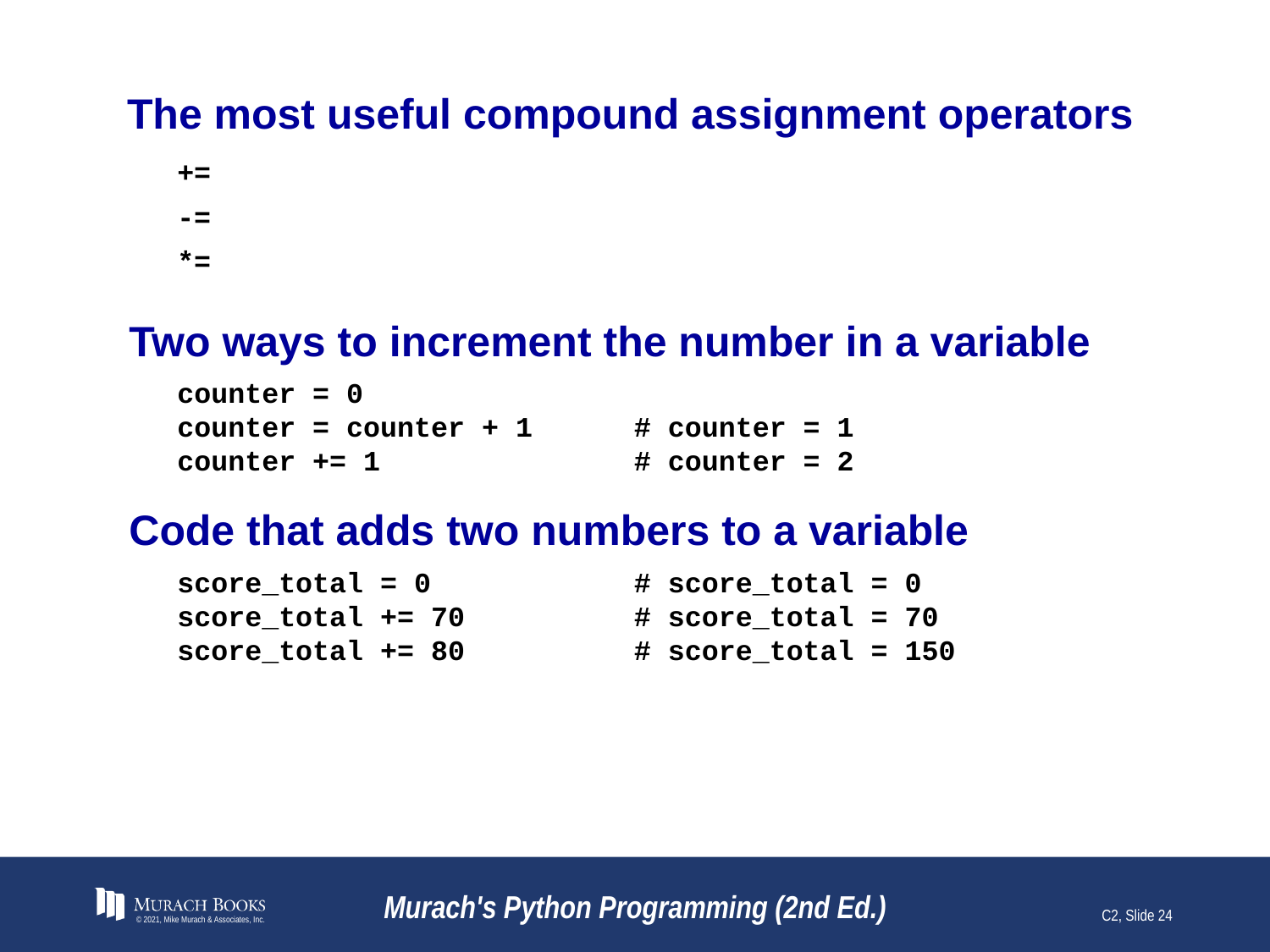

# The most useful compound assignment operators
+=
-=
*=
Two ways to increment the number in a variable
counter = 0
counter = counter + 1      # counter = 1
counter += 1               # counter = 2
Code that adds two numbers to a variable
score_total = 0            # score_total = 0
score_total += 70          # score_total = 70
score_total += 80          # score_total = 150

© 2021, Mike Murach & Associates, Inc.
Murach's Python Programming (2nd Ed.)

C2, Slide 24